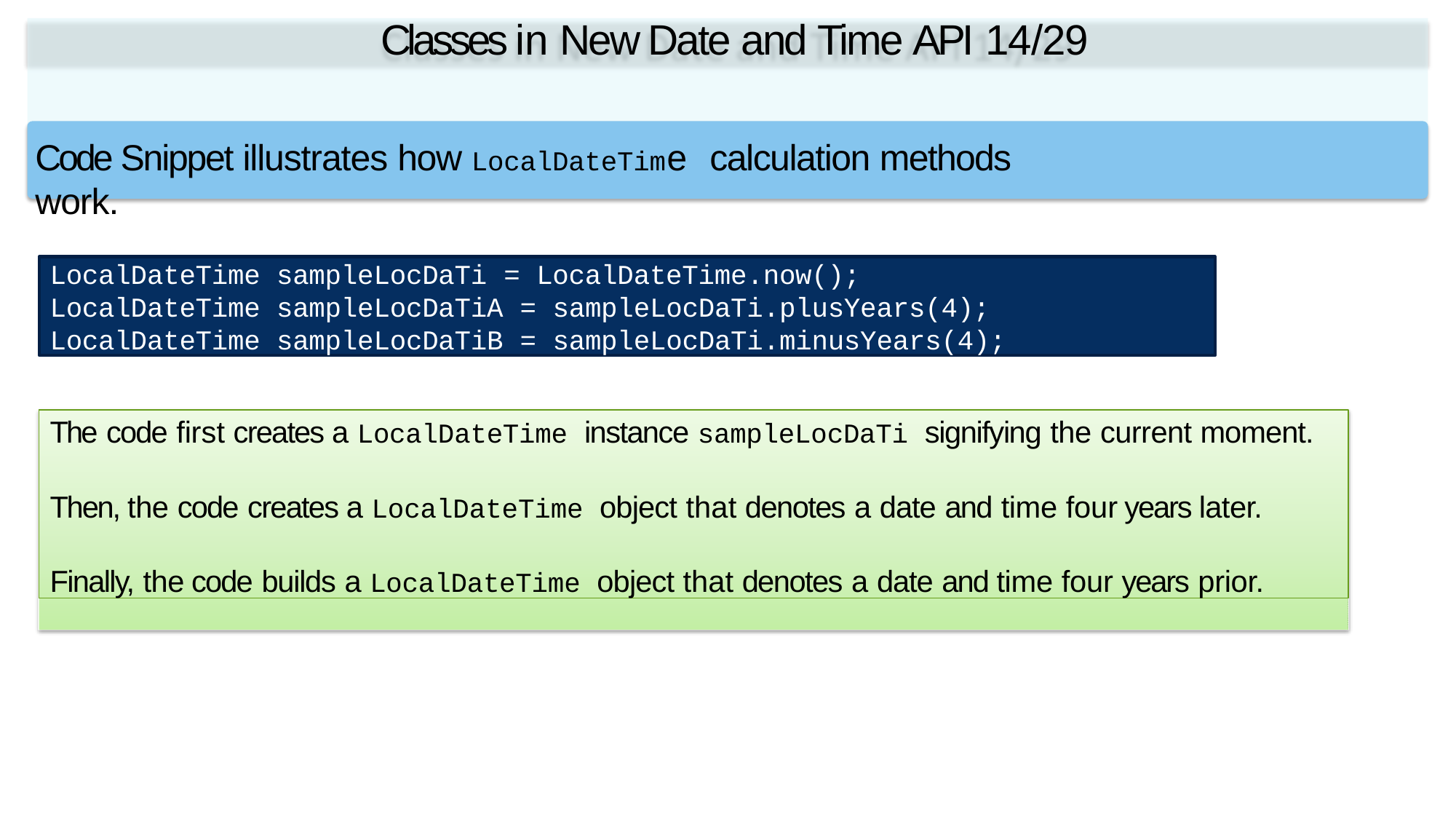

# Classes in New Date and Time API 14/29

Code Snippet illustrates how LocalDateTime calculation methods work.
LocalDateTime sampleLocDaTi = LocalDateTime.now();  LocalDateTime sampleLocDaTiA = sampleLocDaTi.plusYears(4);  LocalDateTime sampleLocDaTiB = sampleLocDaTi.minusYears(4);

The code first creates a LocalDateTime instance sampleLocDaTi signifying the current moment.

Then, the code creates a LocalDateTime object that denotes a date and time four years later.

Finally, the code builds a LocalDateTime object that denotes a date and time four years prior.
Fundamental Programming in Java -Session 13 / Slide 17
© Aptech Ltd.